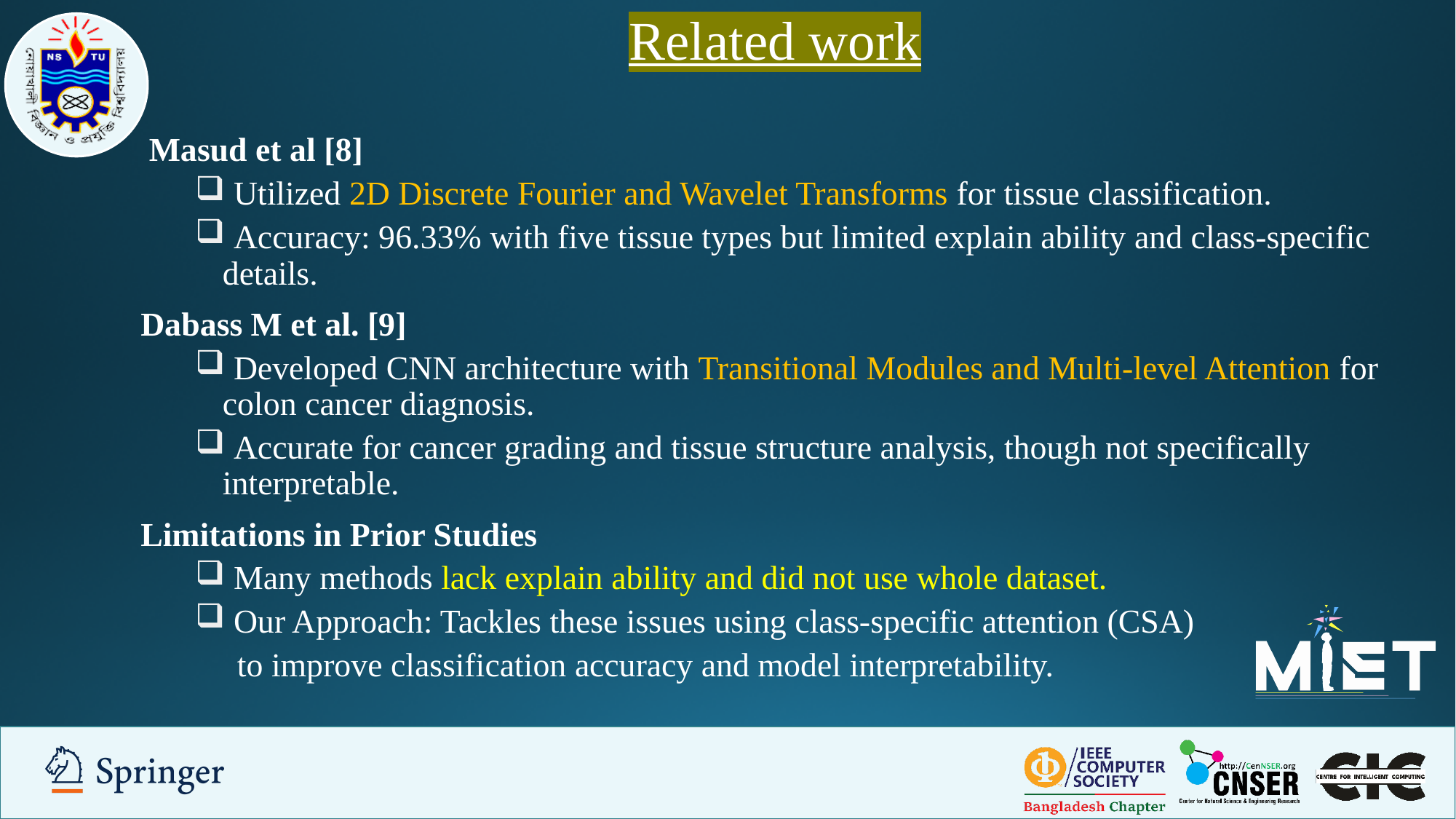

# Related work
 Masud et al [8]
 Utilized 2D Discrete Fourier and Wavelet Transforms for tissue classification.
 Accuracy: 96.33% with five tissue types but limited explain ability and class-specific details.
Dabass M et al. [9]
 Developed CNN architecture with Transitional Modules and Multi-level Attention for colon cancer diagnosis.
 Accurate for cancer grading and tissue structure analysis, though not specifically interpretable.
Limitations in Prior Studies
 Many methods lack explain ability and did not use whole dataset.
 Our Approach: Tackles these issues using class-specific attention (CSA)
     to improve classification accuracy and model interpretability.